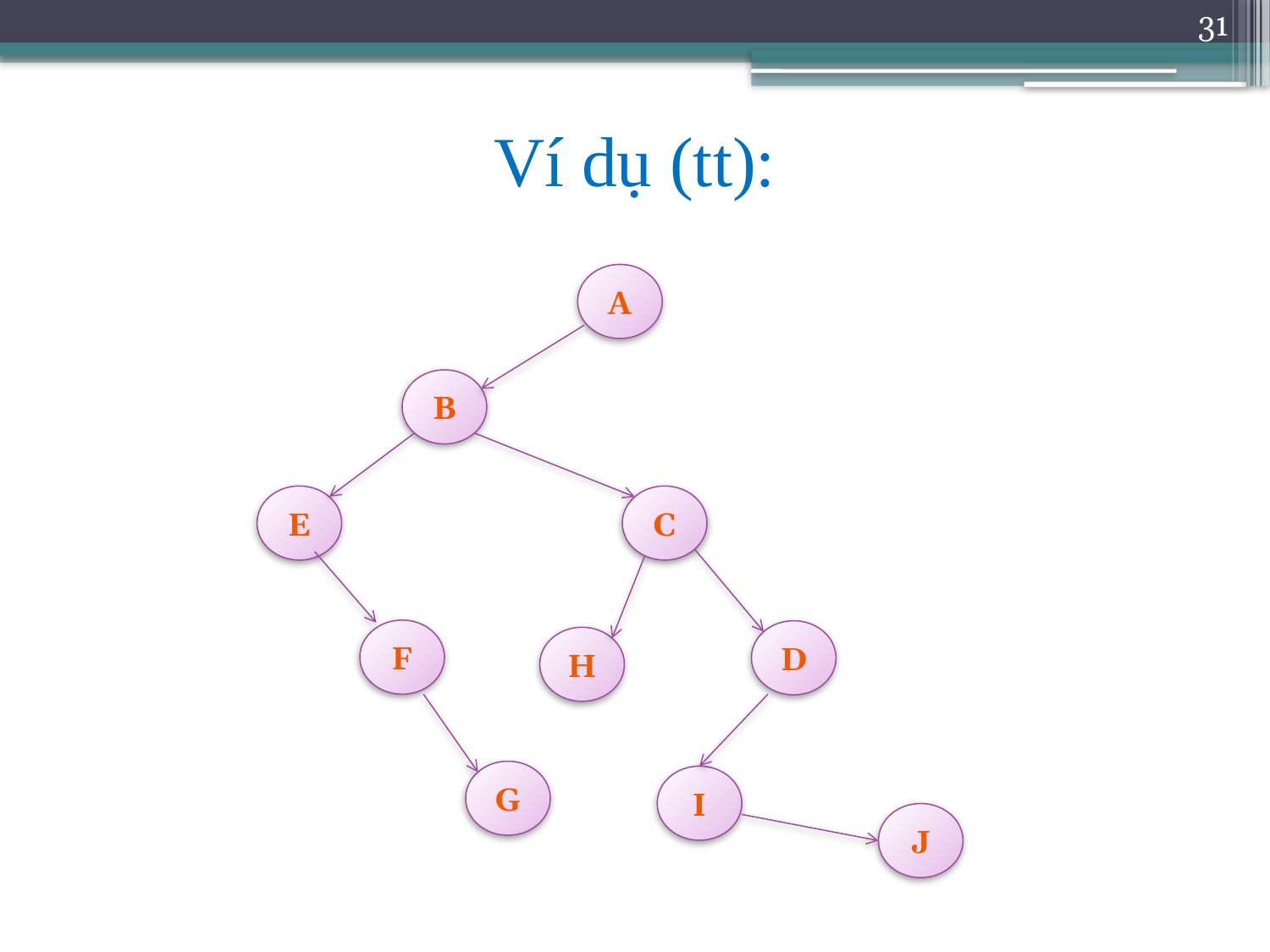

31
# Ví dụ (tt):
A
B
E
C
F
D
H
G
I
J